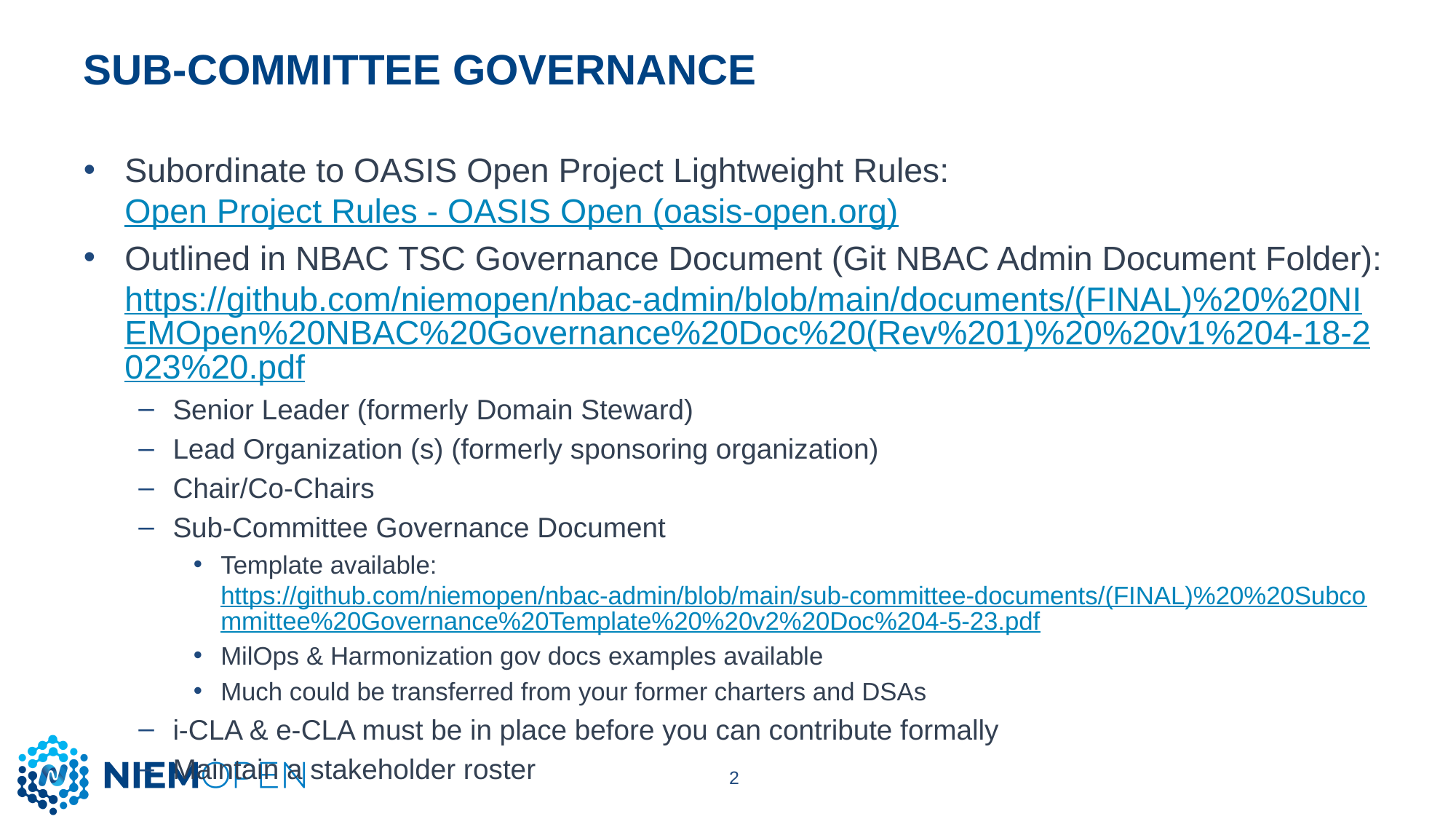

# Sub-Committee governance
Subordinate to OASIS Open Project Lightweight Rules: Open Project Rules - OASIS Open (oasis-open.org)
Outlined in NBAC TSC Governance Document (Git NBAC Admin Document Folder): https://github.com/niemopen/nbac-admin/blob/main/documents/(FINAL)%20%20NIEMOpen%20NBAC%20Governance%20Doc%20(Rev%201)%20%20v1%204-18-2023%20.pdf
Senior Leader (formerly Domain Steward)
Lead Organization (s) (formerly sponsoring organization)
Chair/Co-Chairs
Sub-Committee Governance Document
Template available: https://github.com/niemopen/nbac-admin/blob/main/sub-committee-documents/(FINAL)%20%20Subcommittee%20Governance%20Template%20%20v2%20Doc%204-5-23.pdf
MilOps & Harmonization gov docs examples available
Much could be transferred from your former charters and DSAs
i-CLA & e-CLA must be in place before you can contribute formally
Maintain a stakeholder roster

2